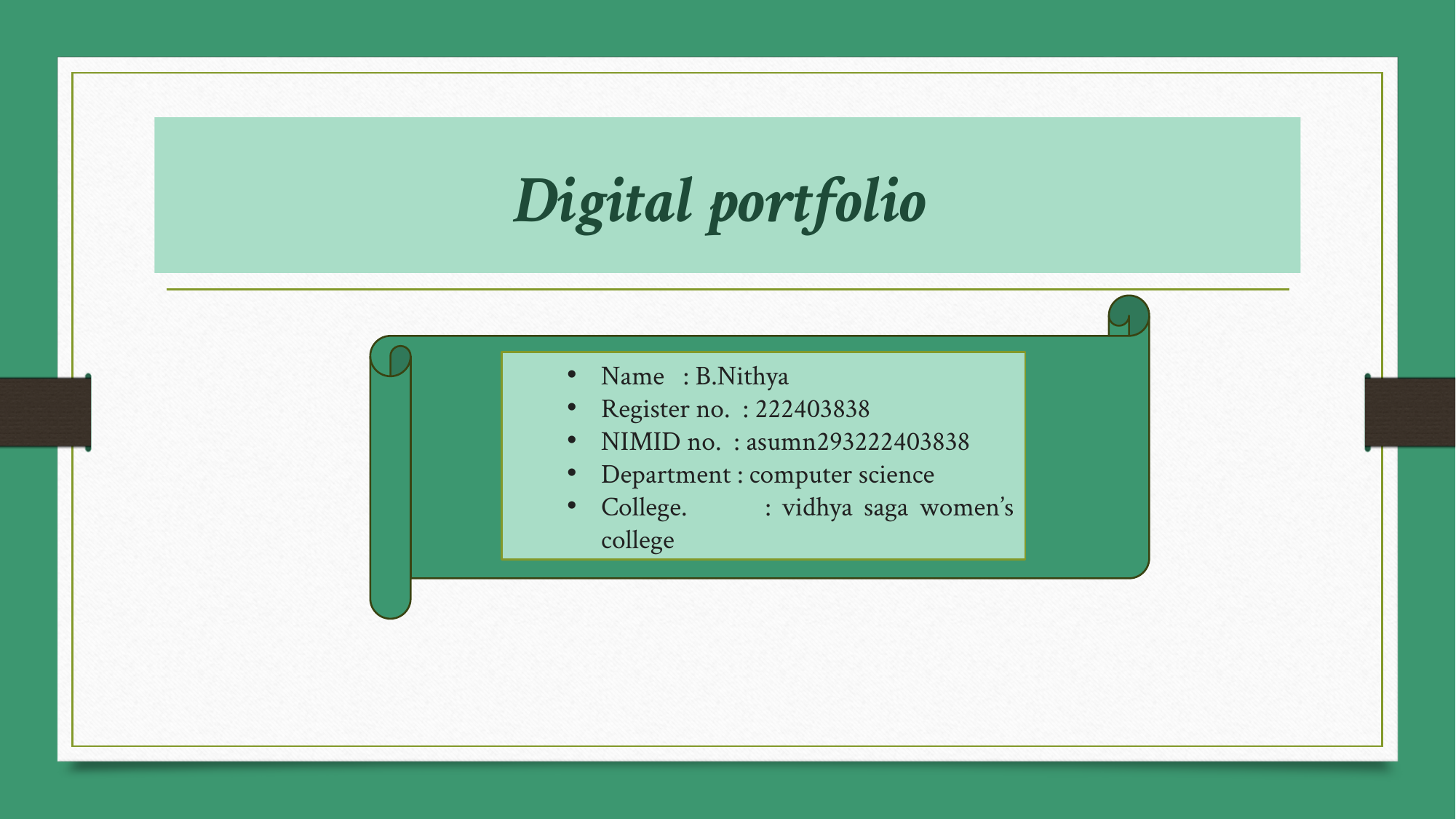

# Digital portfolio

Name   : B.Nithya
Register no.  : 222403838
NIMID no.  : asumn293222403838
Department : computer science
College.       : vidhya saga women’s college